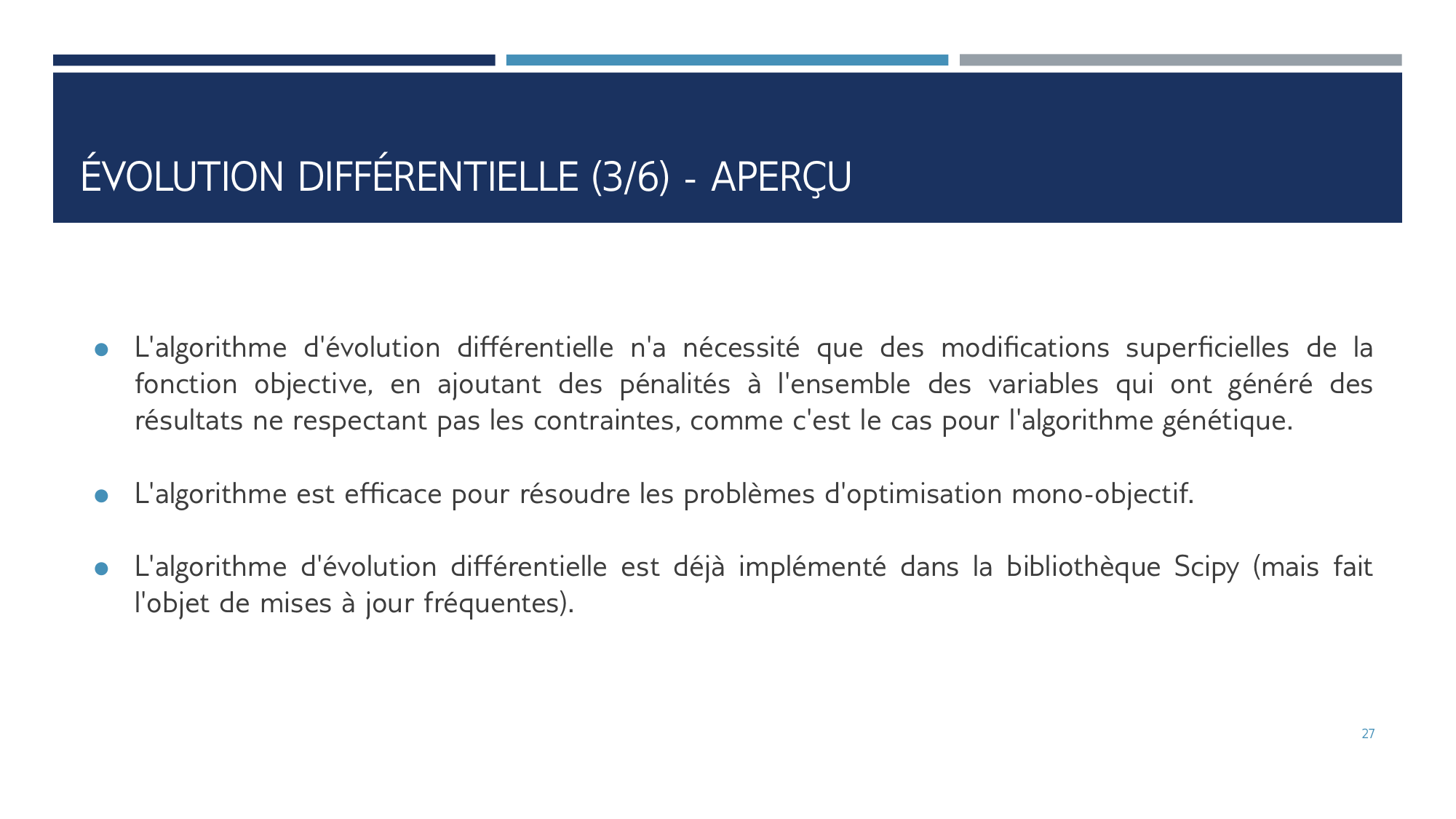

# ÉVOLUTION DIFFÉRENTIELLE (3/6) - APERÇU
L'algorithme d'évolution différentielle n'a nécessité que des modifications superficielles de la fonction objective, en ajoutant des pénalités à l'ensemble des variables qui ont généré des résultats ne respectant pas les contraintes, comme c'est le cas pour l'algorithme génétique.

L'algorithme est efficace pour résoudre les problèmes d'optimisation mono-objectif.

L'algorithme d'évolution différentielle est déjà implémenté dans la bibliothèque Scipy (mais fait l'objet de mises à jour fréquentes).
27